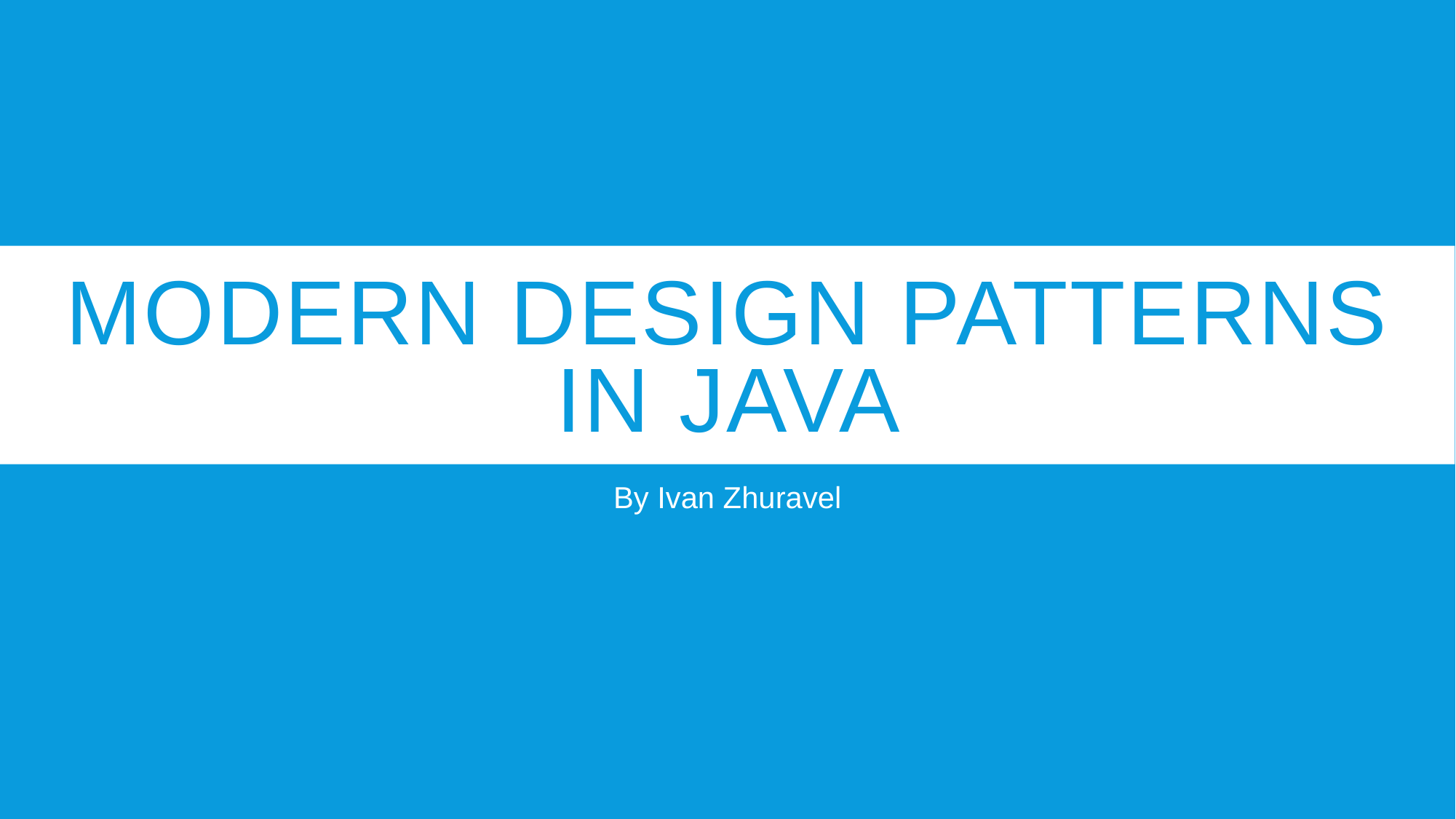

# MODERN Design patterns in JAVA
By Ivan Zhuravel